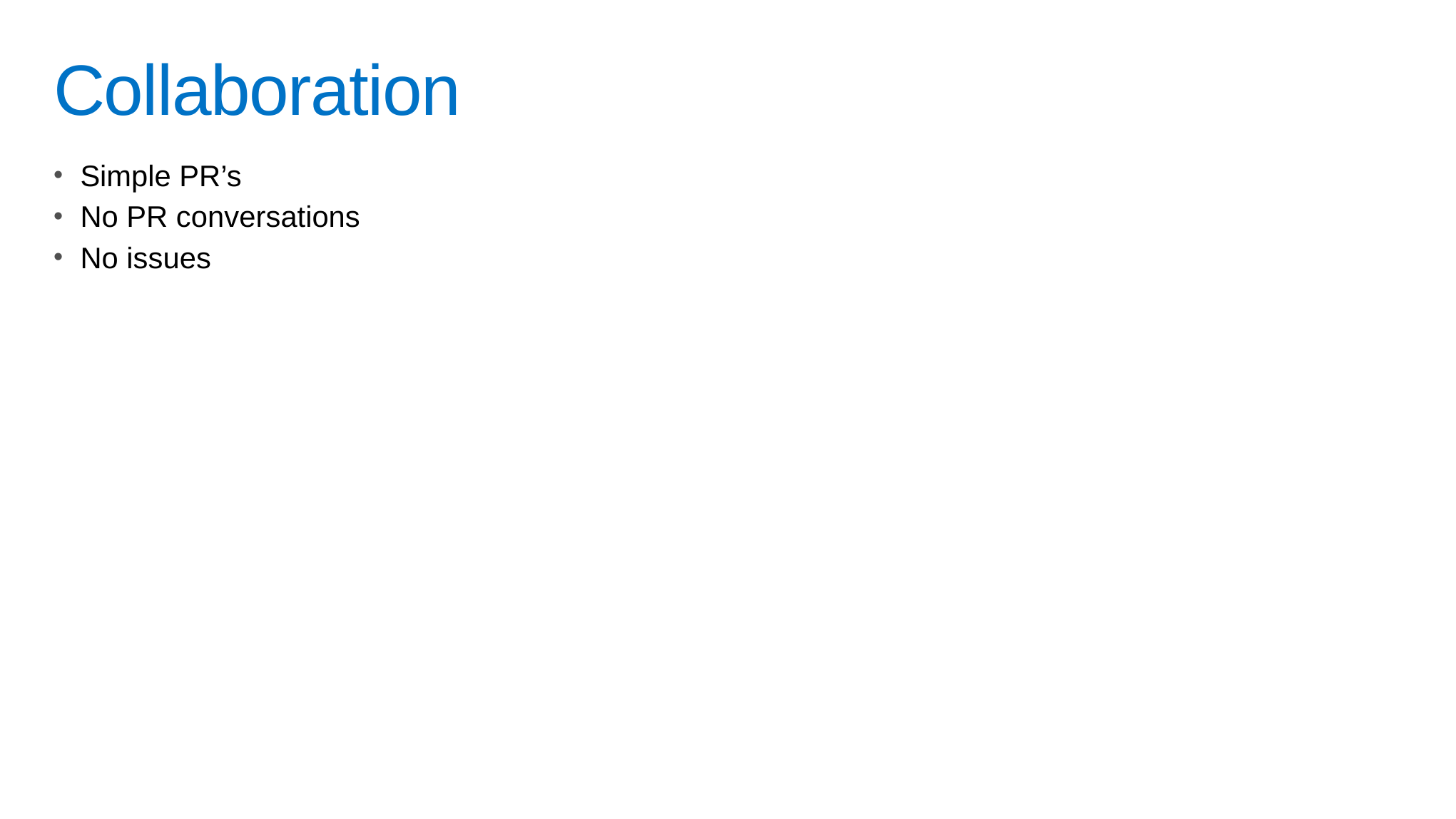

# Collaboration
Simple PR’s
No PR conversations
No issues